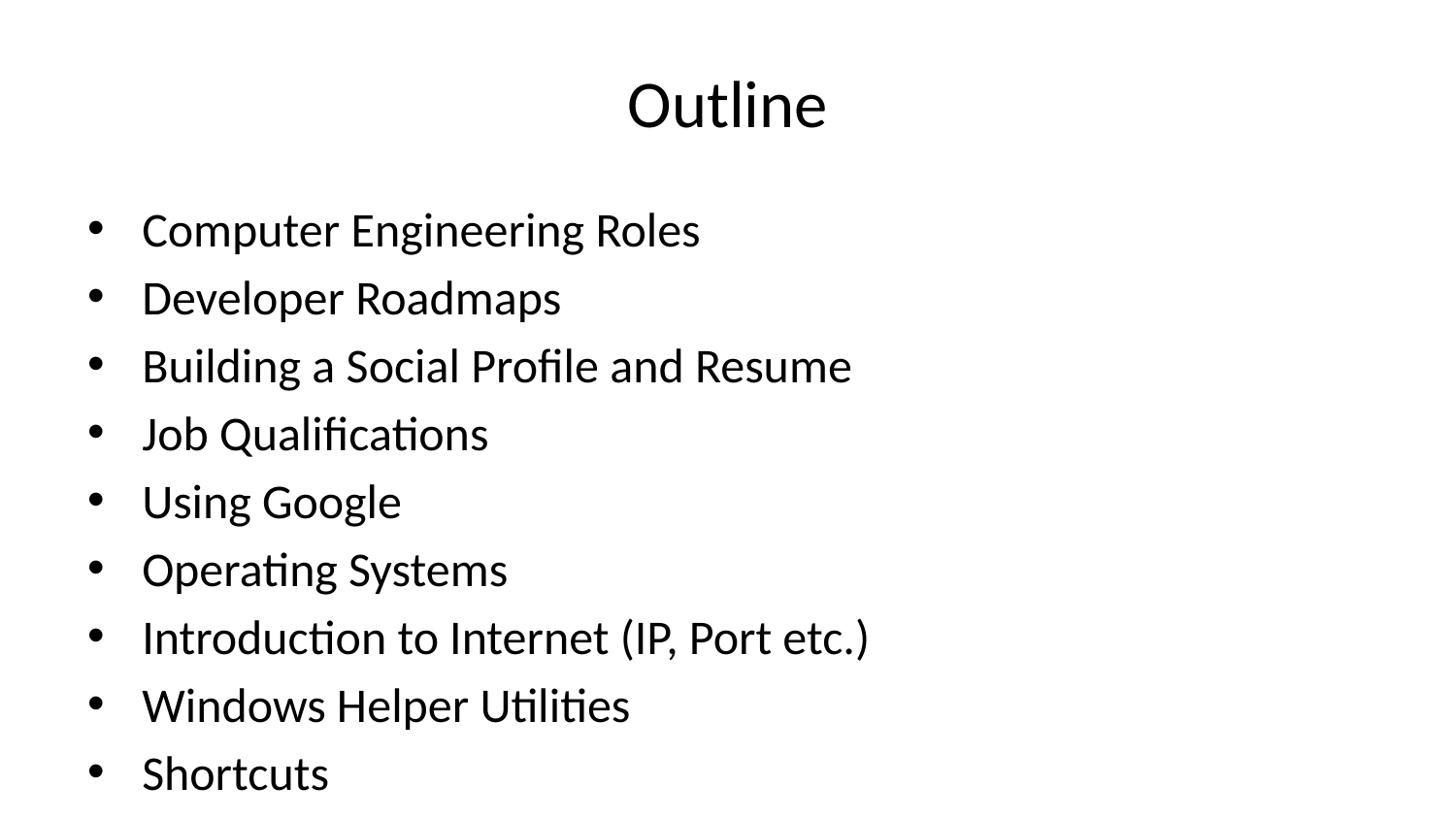

# Outline
Computer Engineering Roles
Developer Roadmaps
Building a Social Profile and Resume
Job Qualifications
Using Google
Operating Systems
Introduction to Internet (IP, Port etc.)
Windows Helper Utilities
Shortcuts
Command-Line Interface and Usefull Commands